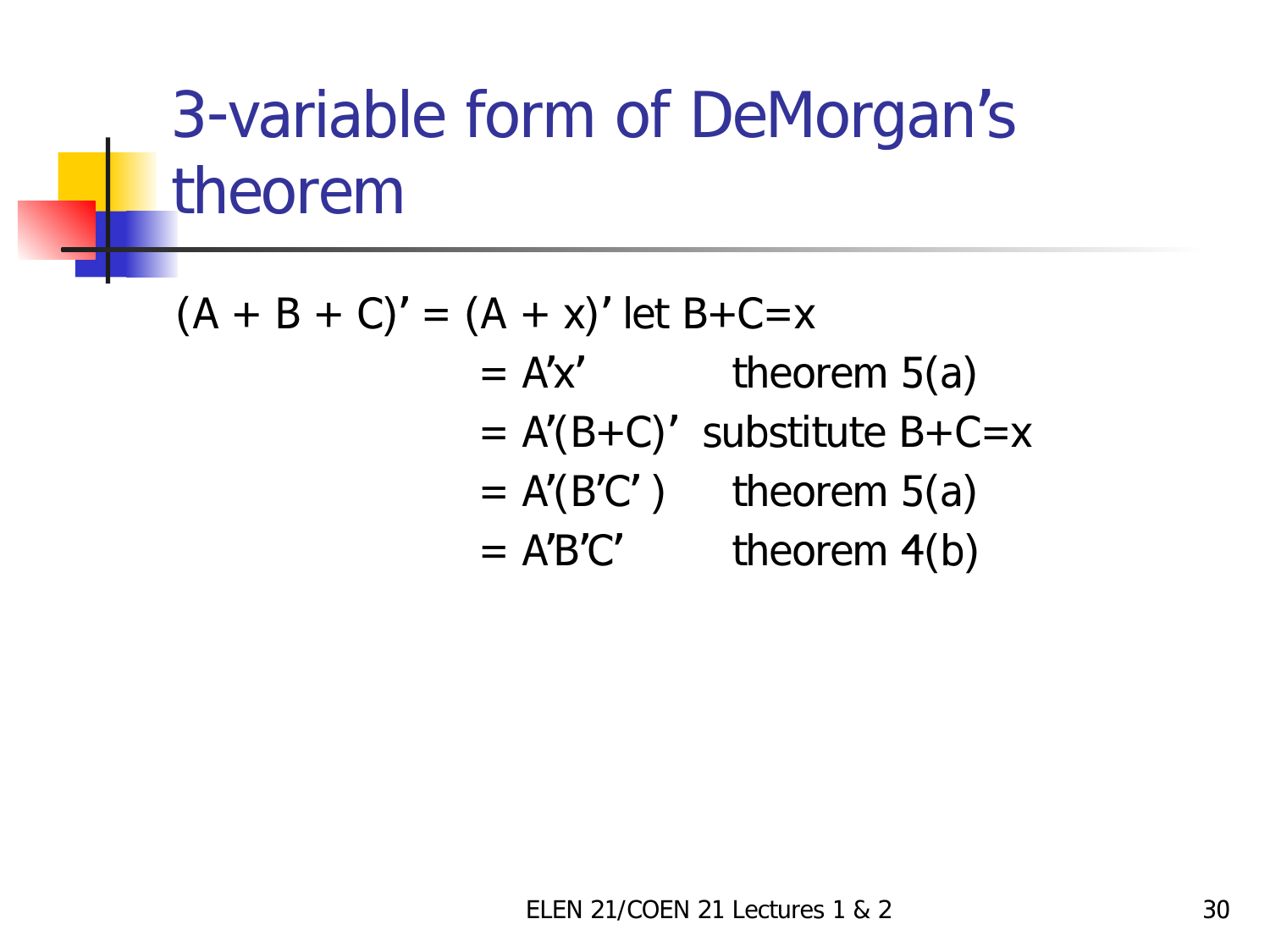

# 3-variable form of DeMorgan’s theorem
(A + B + C)’ = (A + x)’ let B+C=x
			= A’x’      	theorem 5(a)
			= A’(B+C)’  substitute B+C=x
			= A’(B’C’ )	theorem 5(a)
			= A’B’C’ 	theorem 4(b)

ELEN 21/COEN 21 Lectures 1 & 2
30